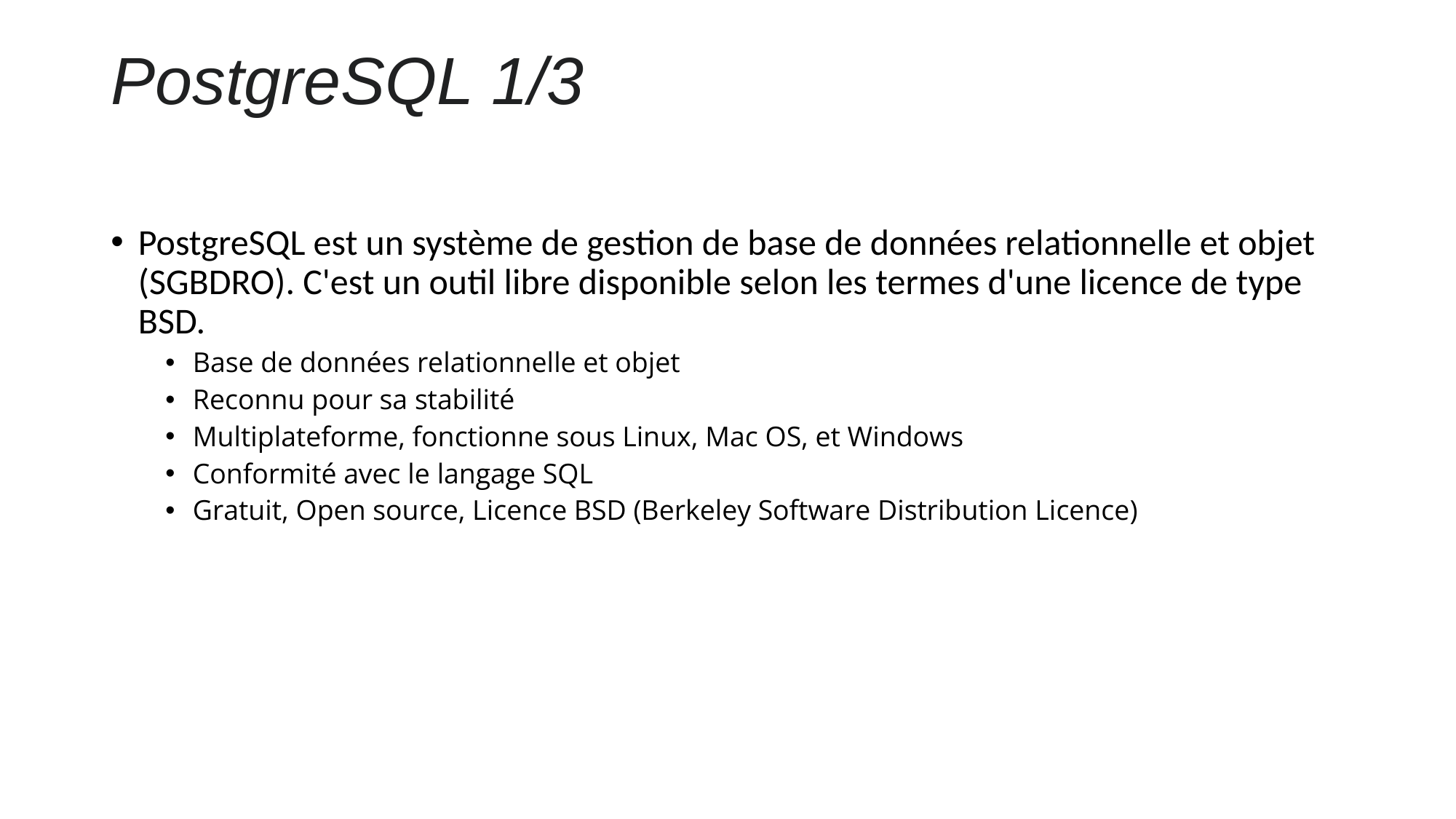

# PostgreSQL 1/3
PostgreSQL est un système de gestion de base de données relationnelle et objet (SGBDRO). C'est un outil libre disponible selon les termes d'une licence de type BSD.
Base de données relationnelle et objet
Reconnu pour sa stabilité
Multiplateforme, fonctionne sous Linux, Mac OS, et Windows
Conformité avec le langage SQL
Gratuit, Open source, Licence BSD (Berkeley Software Distribution Licence)